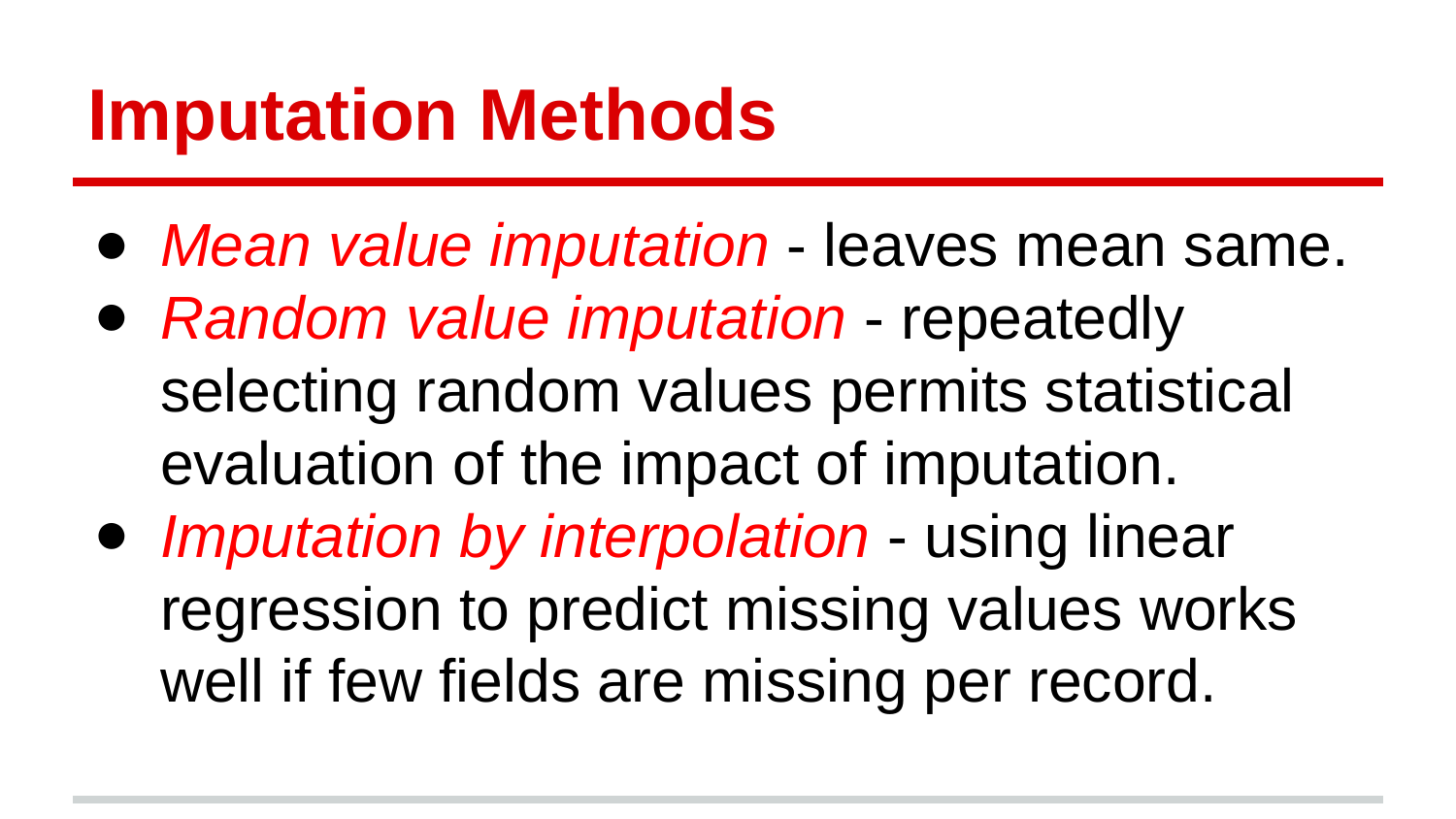

# Imputation Methods
Mean value imputation - leaves mean same.
Random value imputation - repeatedly selecting random values permits statistical evaluation of the impact of imputation.
Imputation by interpolation - using linear regression to predict missing values works well if few fields are missing per record.